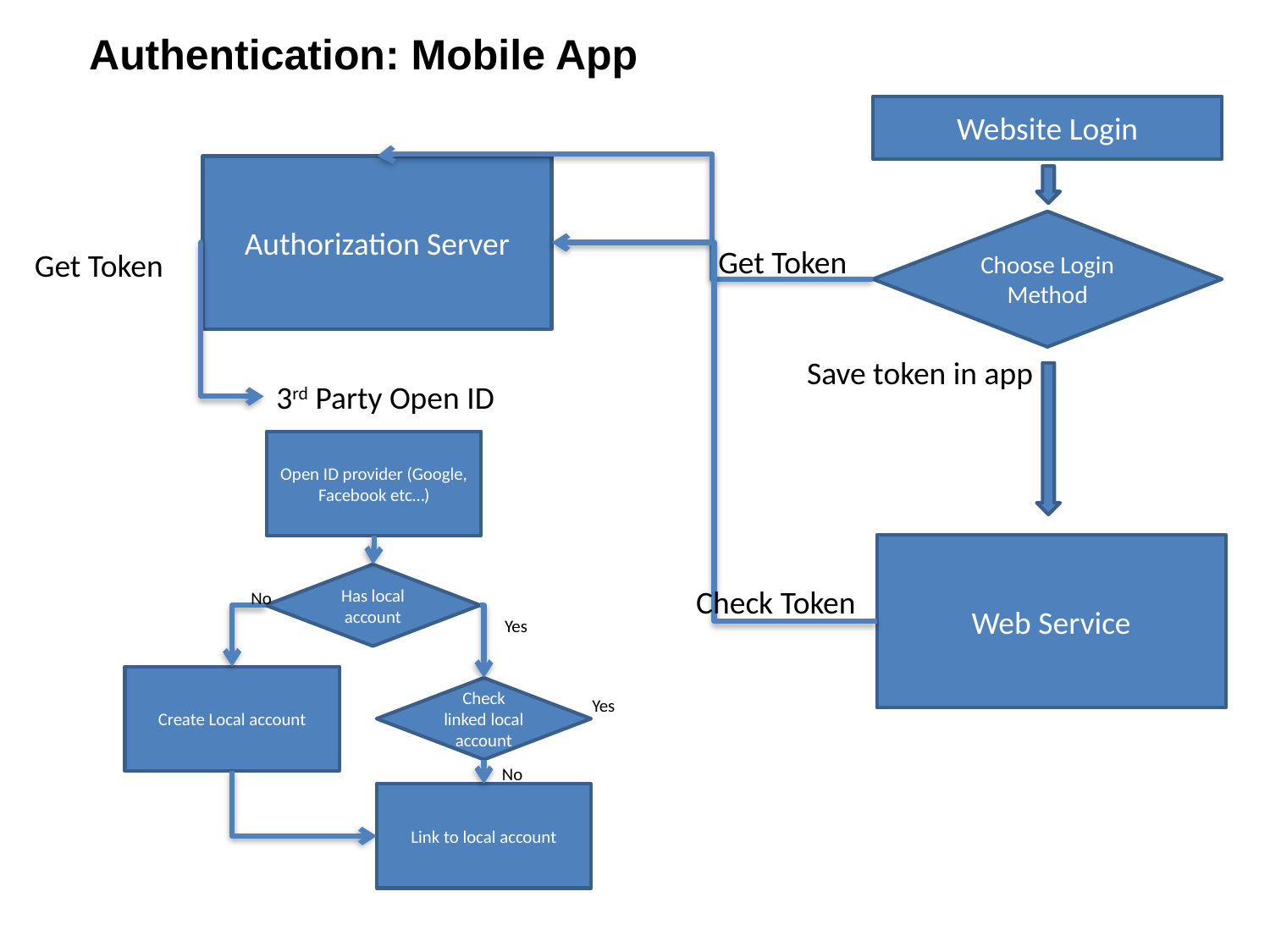

Authentication: Mobile App
Website Login
Authorization Server

Choose Login Method
Get Token
Get Token
Save token in app

3rd Party Open ID
Open ID provider (Google, Facebook etc…)
Has local account
No
Yes
Create Local account
Check linked local account
Yes
No
Link to local account
Web Service
Check Token